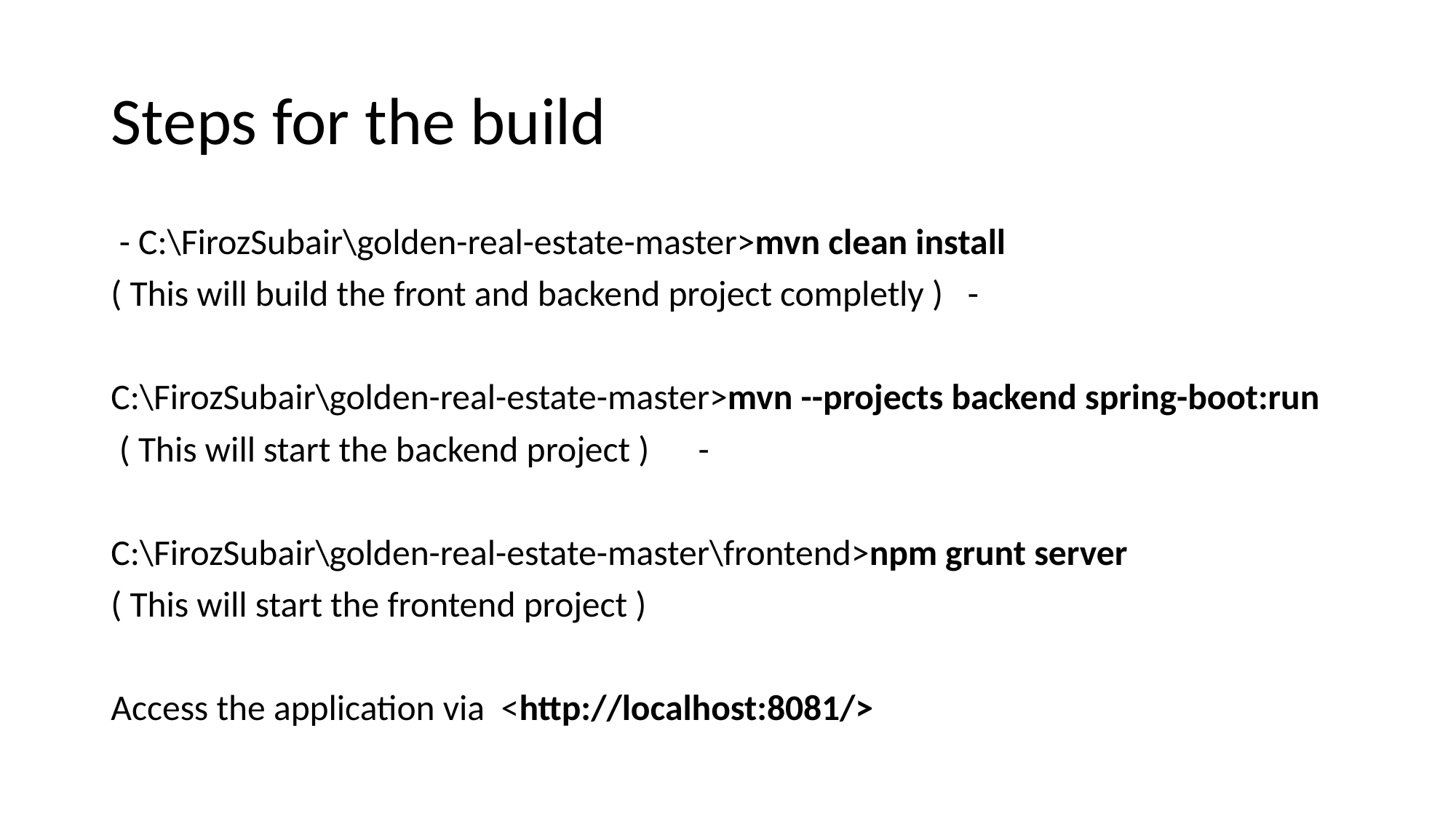

# Steps for the build
 - C:\FirozSubair\golden-real-estate-master>mvn clean install
( This will build the front and backend project completly )   -

C:\FirozSubair\golden-real-estate-master>mvn --projects backend spring-boot:run
 ( This will start the backend project )      -

C:\FirozSubair\golden-real-estate-master\frontend>npm grunt server
( This will start the frontend project )

Access the application via  <http://localhost:8081/>